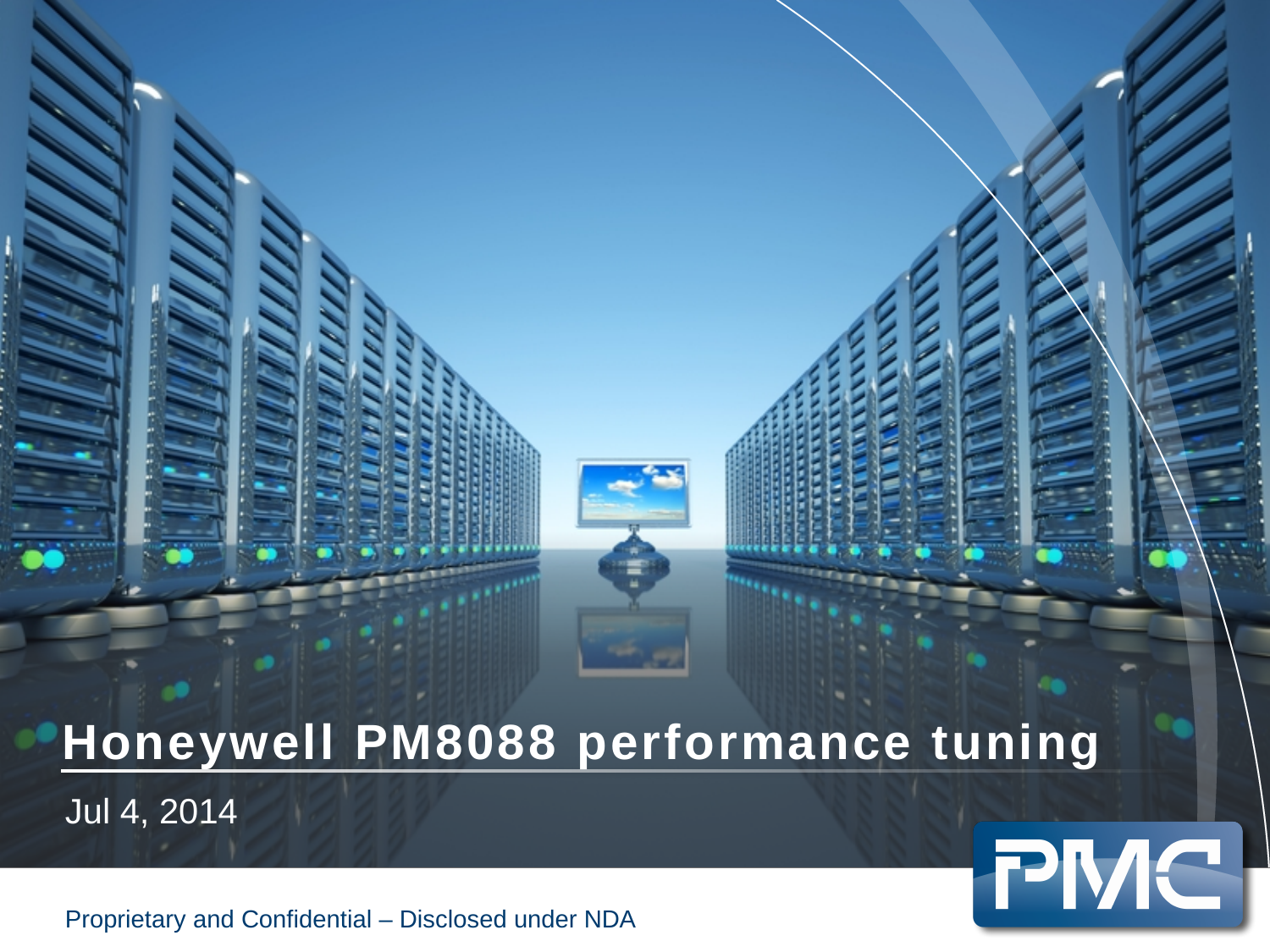

# Honeywell PM8088 performance tuning
Jul 4, 2014

Proprietary and Confidential – Disclosed under NDA